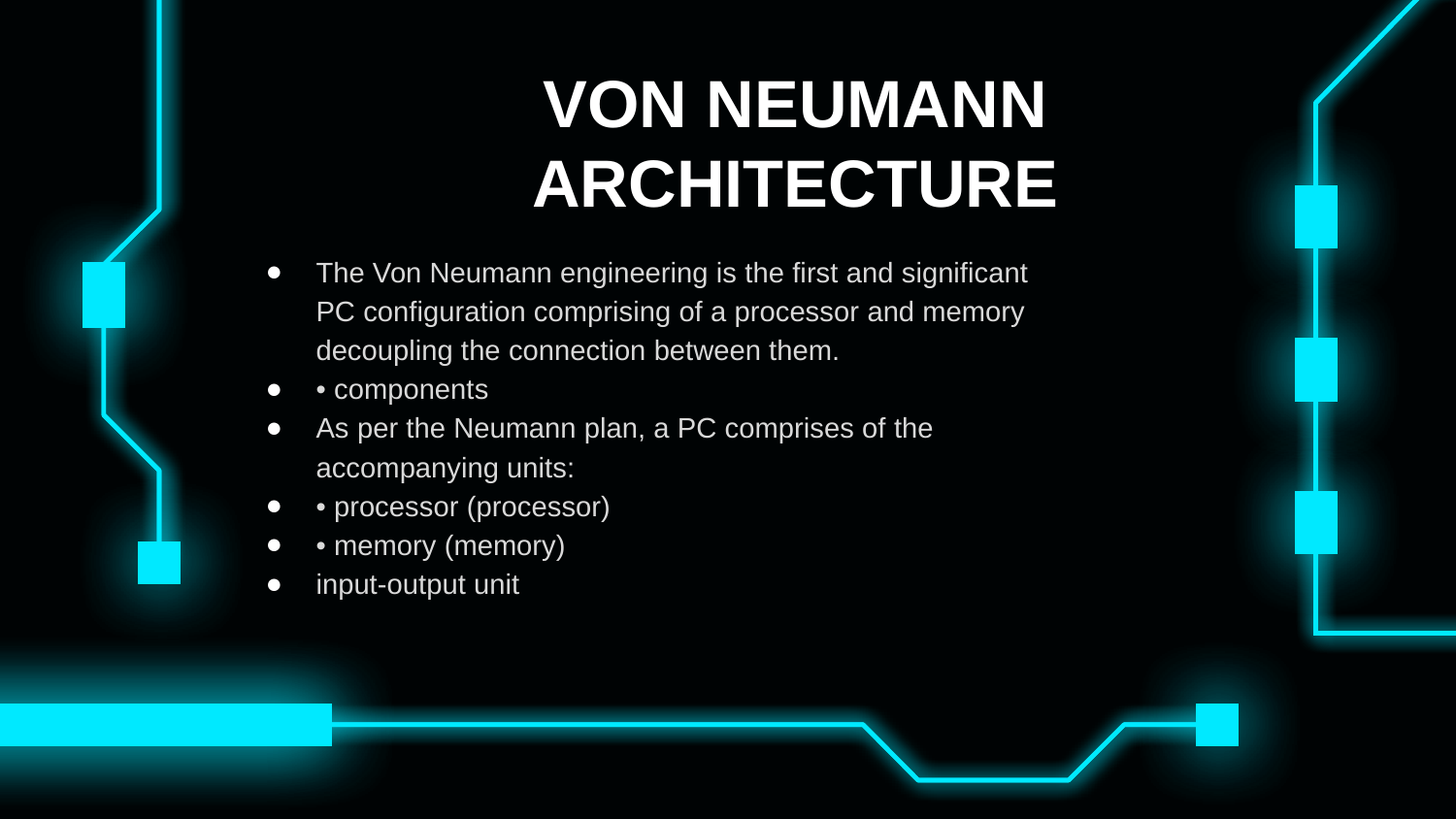

# VON NEUMANN ARCHITECTURE
The Von Neumann engineering is the first and significant PC configuration comprising of a processor and memory decoupling the connection between them.
• components
As per the Neumann plan, a PC comprises of the accompanying units:
• processor (processor)
• memory (memory)
input-output unit